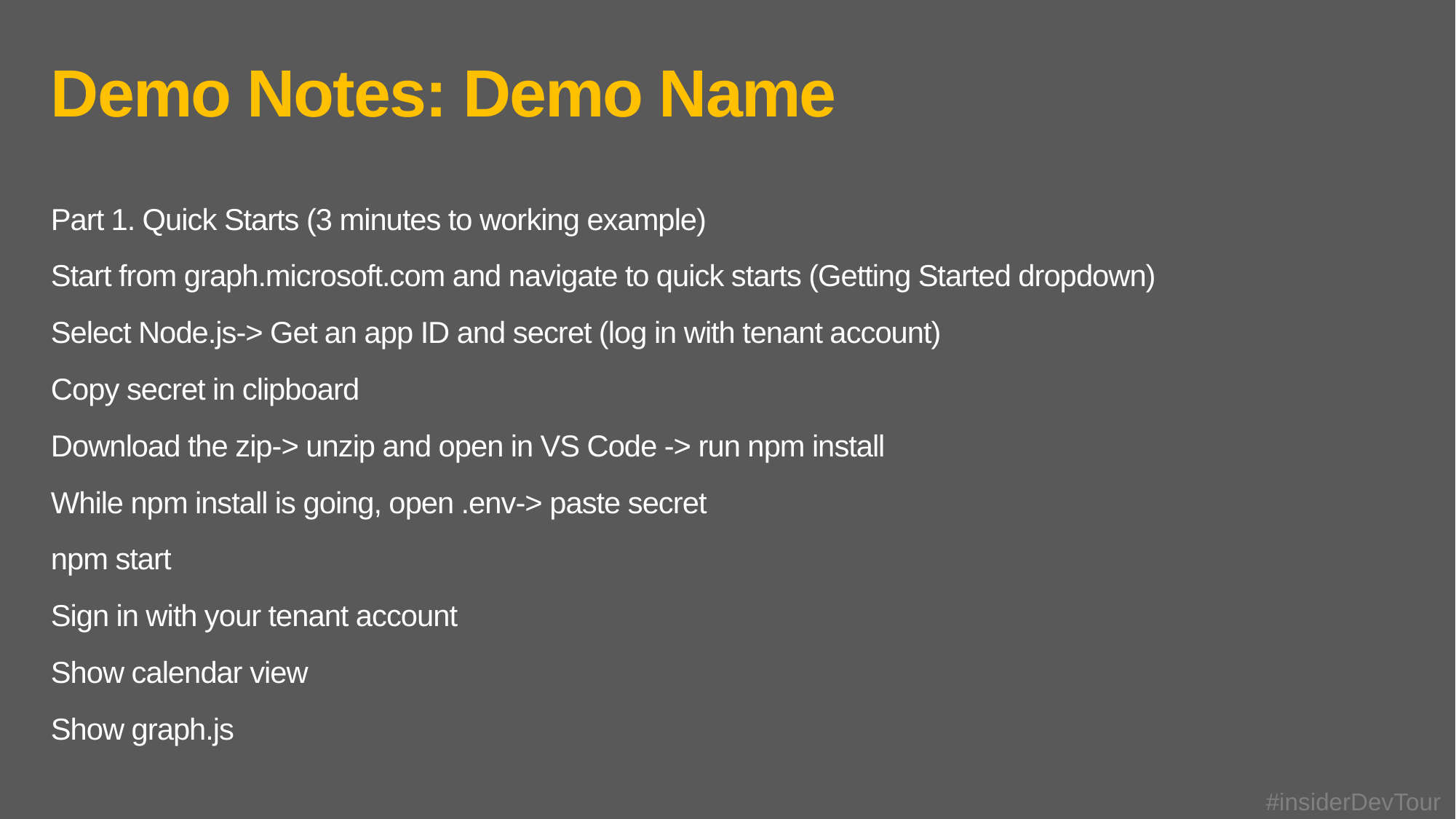

# Demo Notes: Demo Name
Part 1. Quick Starts (3 minutes to working example)
Start from graph.microsoft.com and navigate to quick starts (Getting Started dropdown)
Select Node.js-> Get an app ID and secret (log in with tenant account)
Copy secret in clipboard
Download the zip-> unzip and open in VS Code -> run npm install
While npm install is going, open .env-> paste secret
npm start
Sign in with your tenant account
Show calendar view
Show graph.js